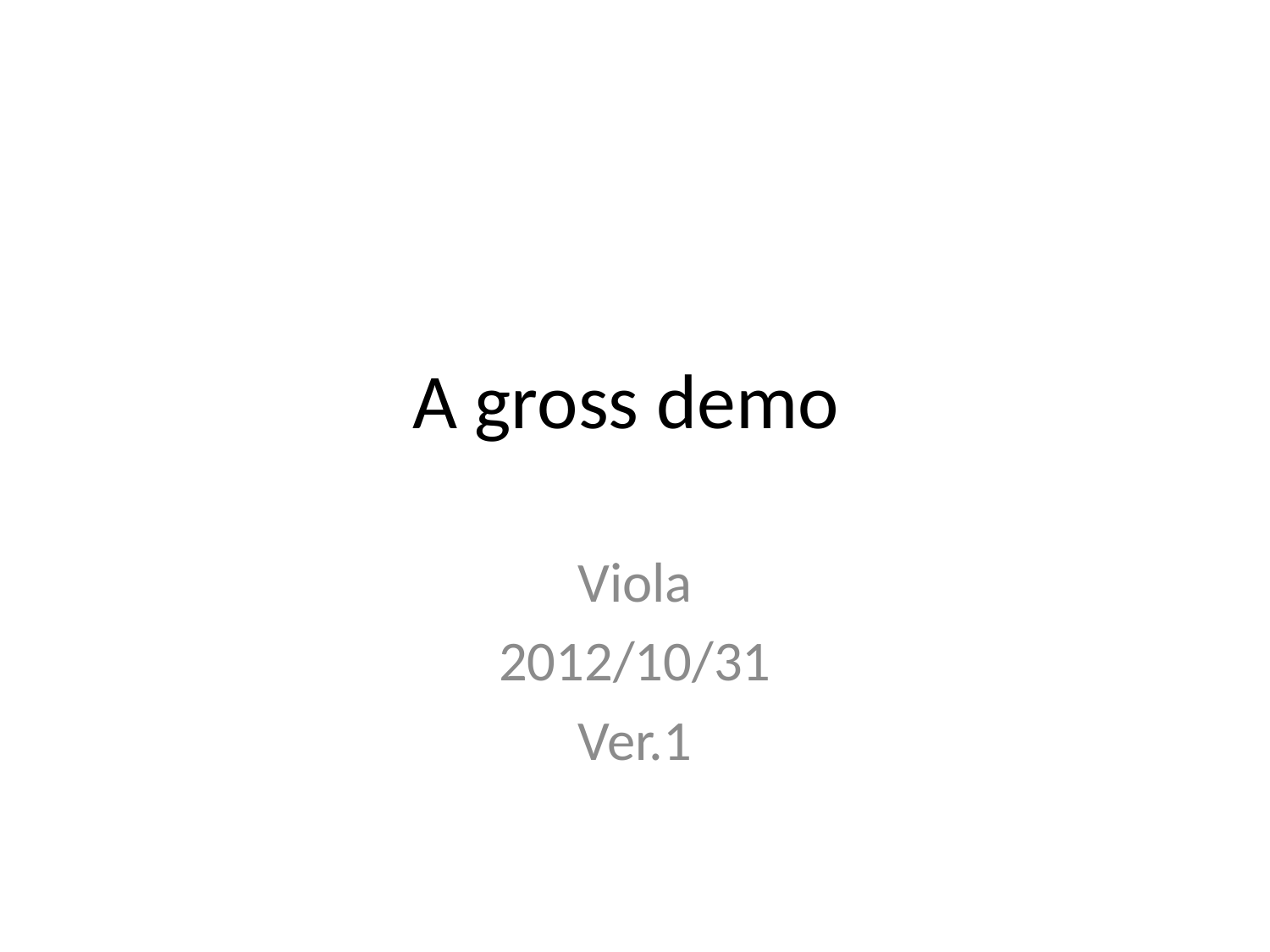

# A gross demo
Viola
2012/10/31
Ver.1